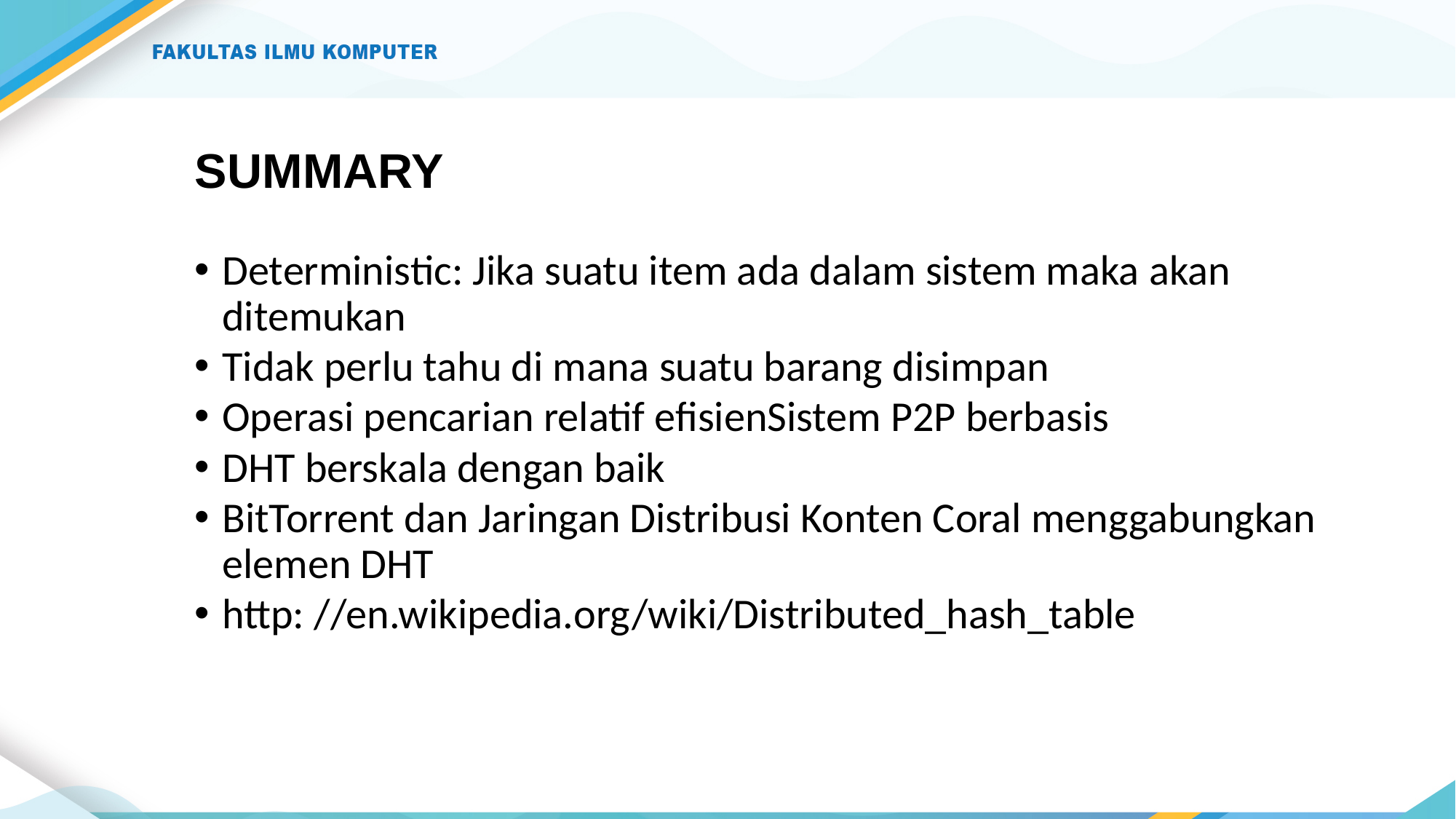

# SUMMARY
Deterministic: Jika suatu item ada dalam sistem maka akan ditemukan
Tidak perlu tahu di mana suatu barang disimpan
Operasi pencarian relatif efisienSistem P2P berbasis
DHT berskala dengan baik
BitTorrent dan Jaringan Distribusi Konten Coral menggabungkan elemen DHT
http: //en.wikipedia.org/wiki/Distributed_hash_table